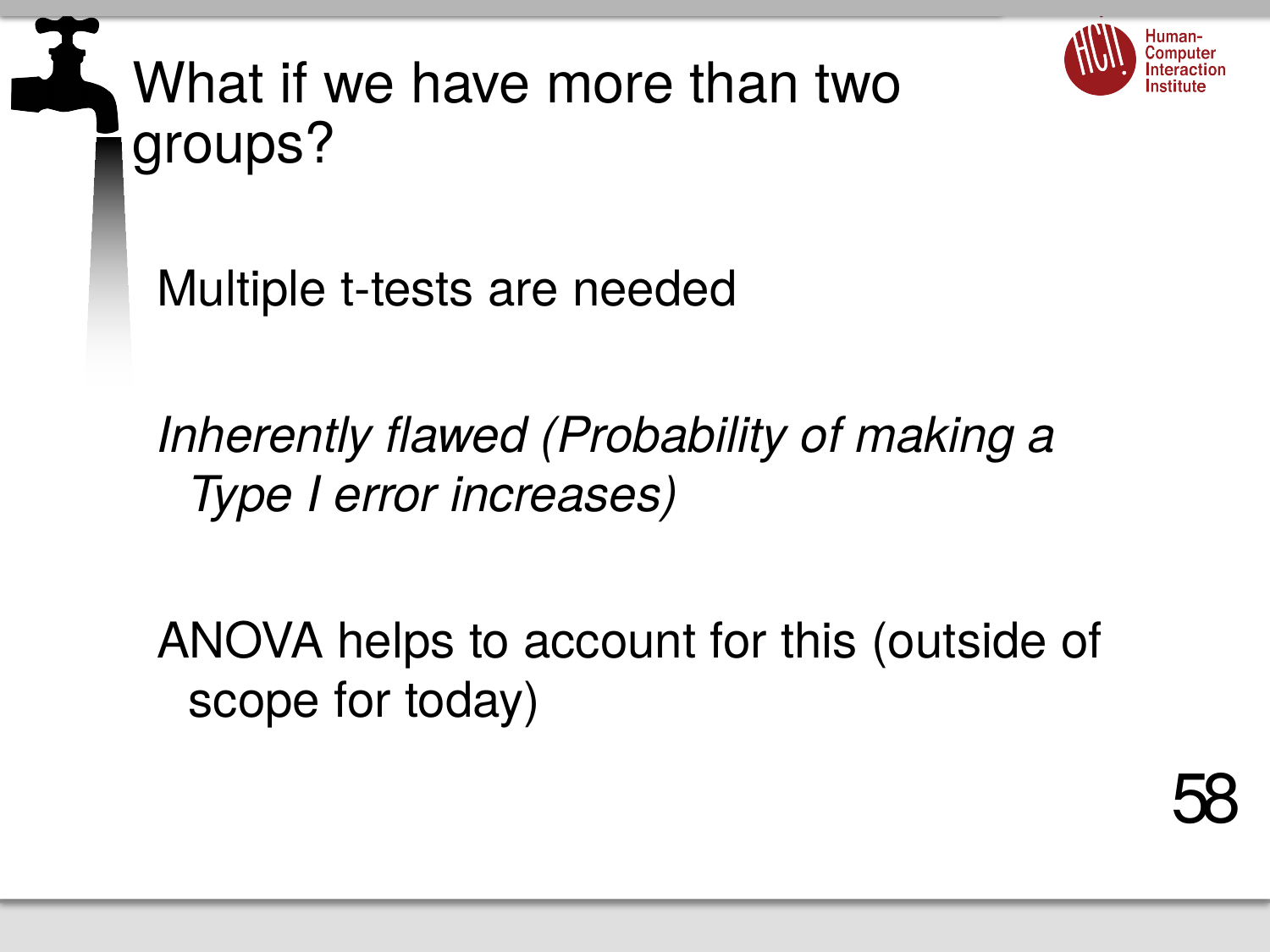

# What if we have more than two groups?
Multiple t-tests are needed

Inherently flawed (Probability of making a Type I error increases)

ANOVA helps to account for this (outside of scope for today)
58